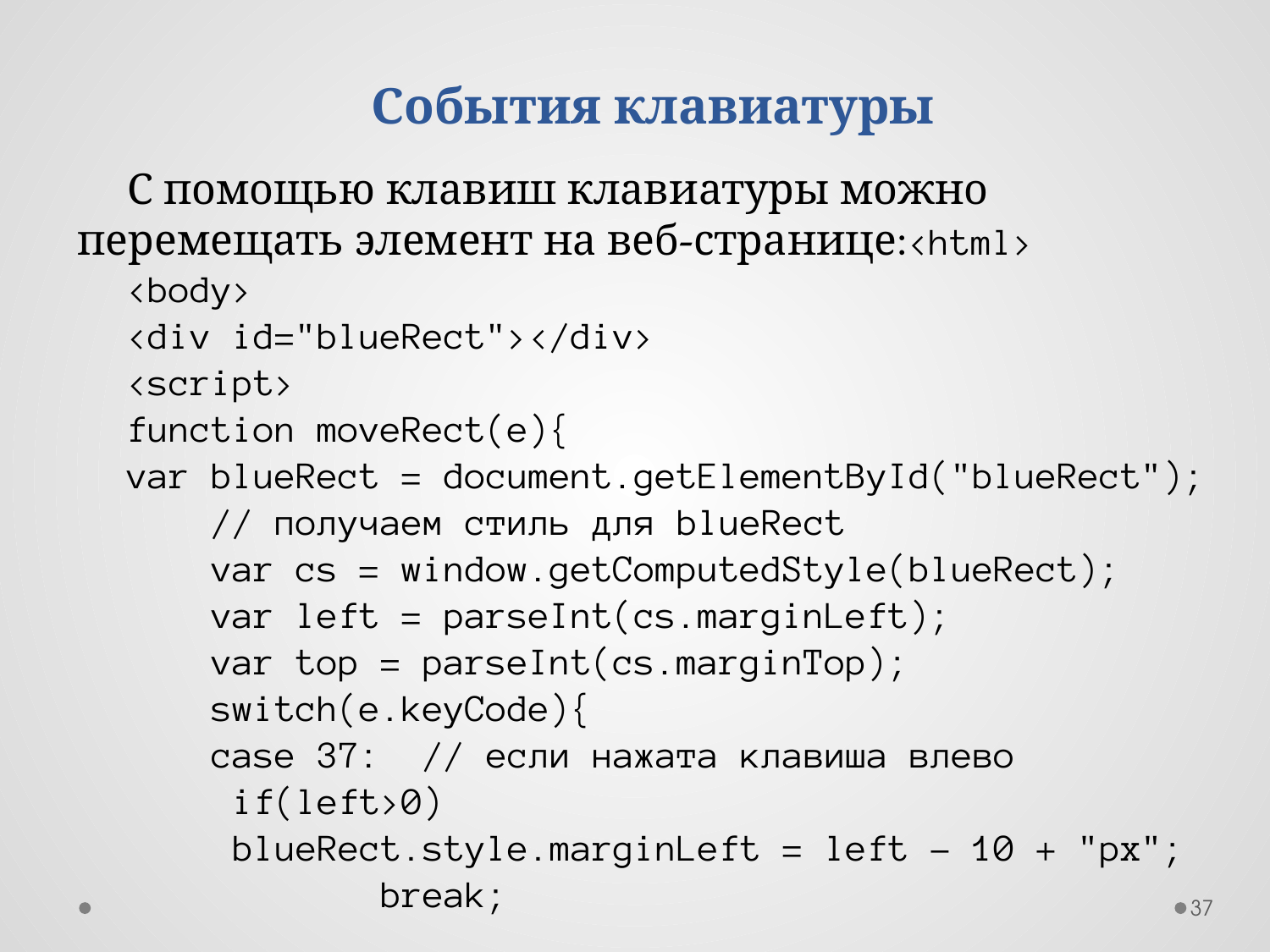

События клавиатуры
С помощью клавиш клавиатуры можно перемещать элемент на веб-странице:<html>
<body>
<div id="blueRect"></div>
<script>
function moveRect(e){
var blueRect = document.getElementById("blueRect");
    // получаем стиль для blueRect
    var cs = window.getComputedStyle(blueRect);
    var left = parseInt(cs.marginLeft);
    var top = parseInt(cs.marginTop);
    switch(e.keyCode){
    case 37:  // если нажата клавиша влево
     if(left>0)
     blueRect.style.marginLeft = left - 10 + "px";
            break;
37